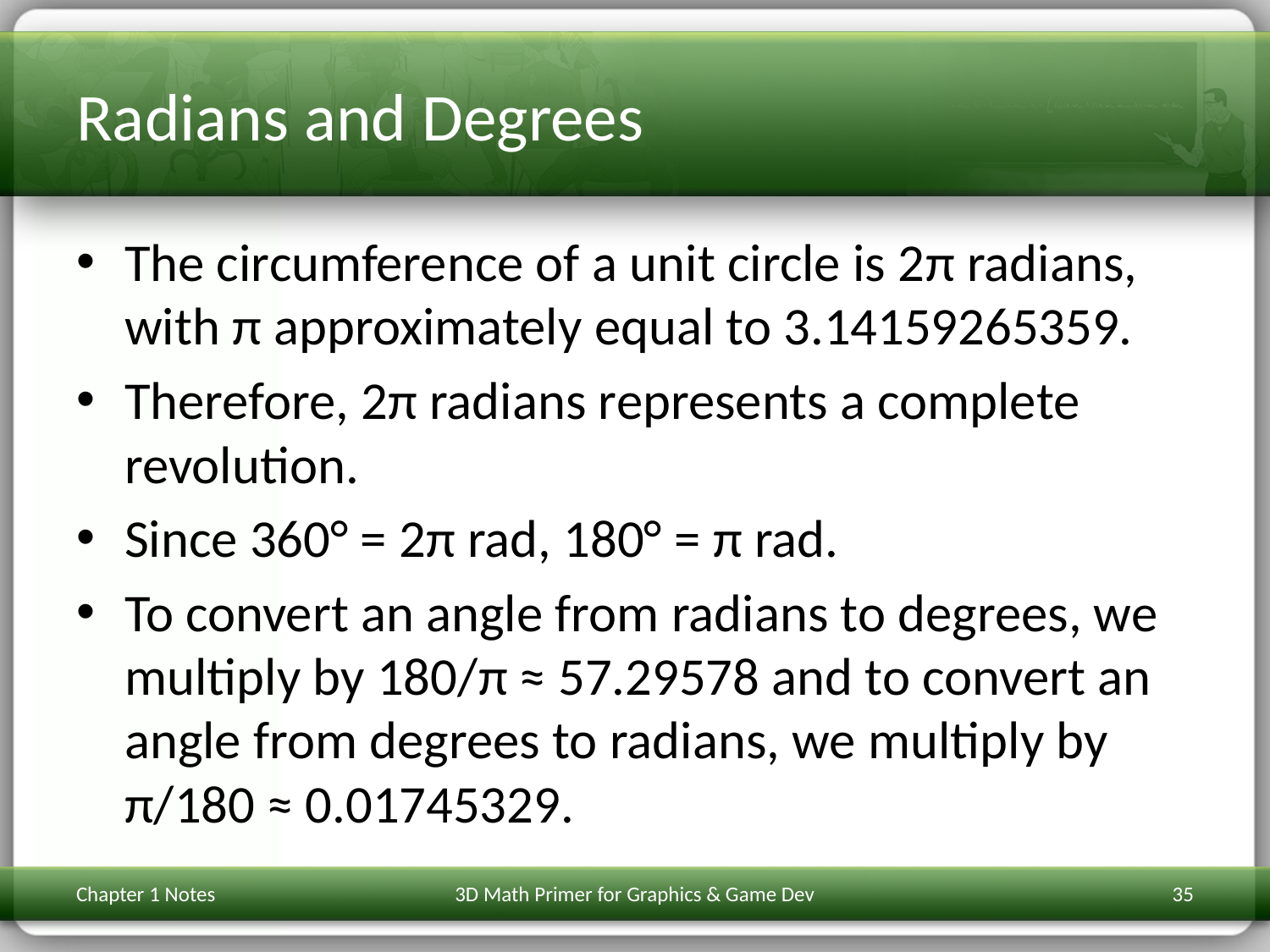

# Radians and Degrees
The circumference of a unit circle is 2π radians, with π approximately equal to 3.14159265359.
Therefore, 2π radians represents a complete revolution.
Since 360° = 2π rad, 180° = π rad.
To convert an angle from radians to degrees, we multiply by 180/π ≈ 57.29578 and to convert an angle from degrees to radians, we multiply by π/180 ≈ 0.01745329.
Chapter 1 Notes
3D Math Primer for Graphics & Game Dev
35